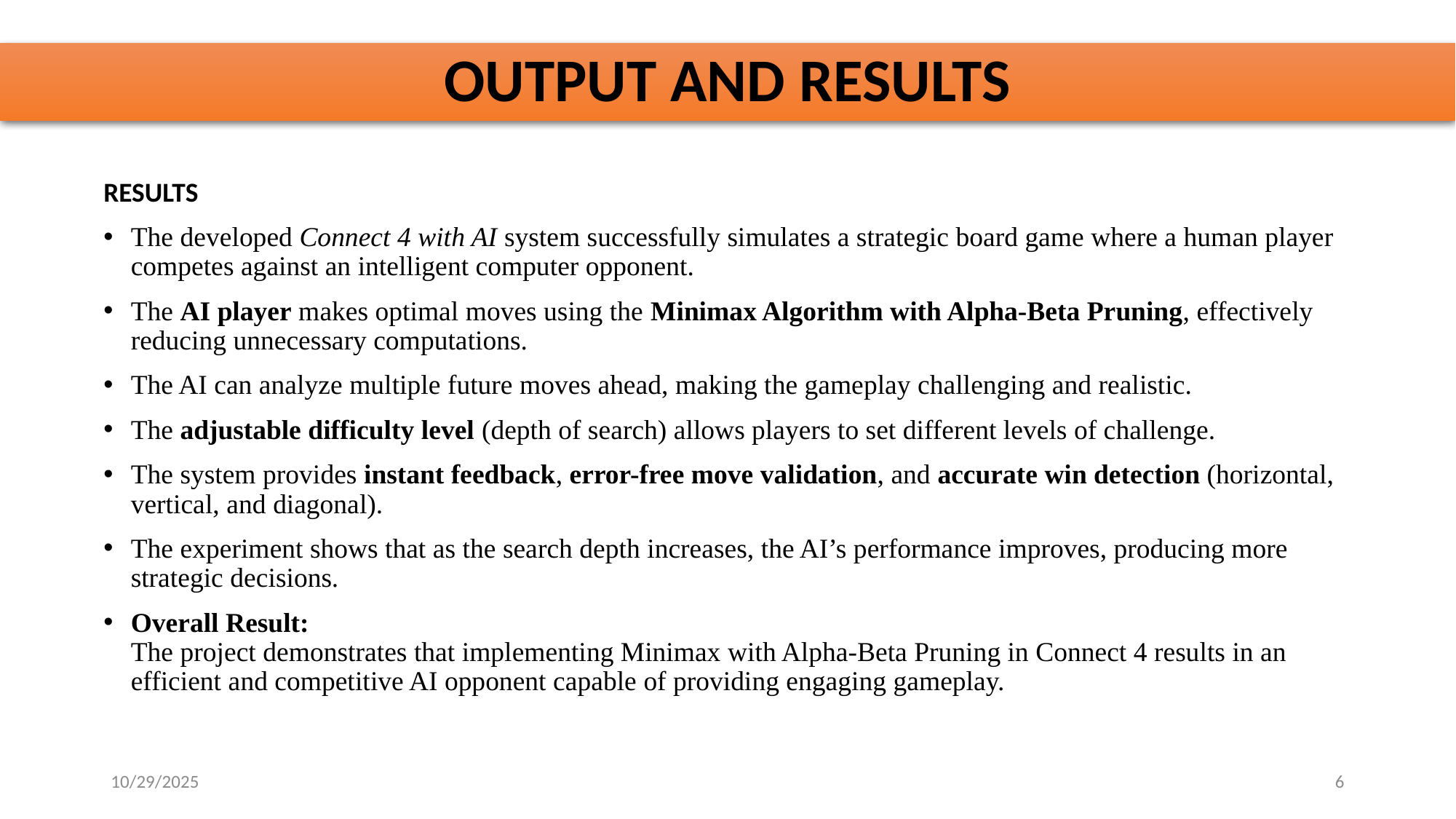

# OUTPUT AND RESULTS
RESULTS
The developed Connect 4 with AI system successfully simulates a strategic board game where a human player competes against an intelligent computer opponent.
The AI player makes optimal moves using the Minimax Algorithm with Alpha-Beta Pruning, effectively reducing unnecessary computations.
The AI can analyze multiple future moves ahead, making the gameplay challenging and realistic.
The adjustable difficulty level (depth of search) allows players to set different levels of challenge.
The system provides instant feedback, error-free move validation, and accurate win detection (horizontal, vertical, and diagonal).
The experiment shows that as the search depth increases, the AI’s performance improves, producing more strategic decisions.
Overall Result:
The project demonstrates that implementing Minimax with Alpha-Beta Pruning in Connect 4 results in an efficient and competitive AI opponent capable of providing engaging gameplay.

10/29/2025
6